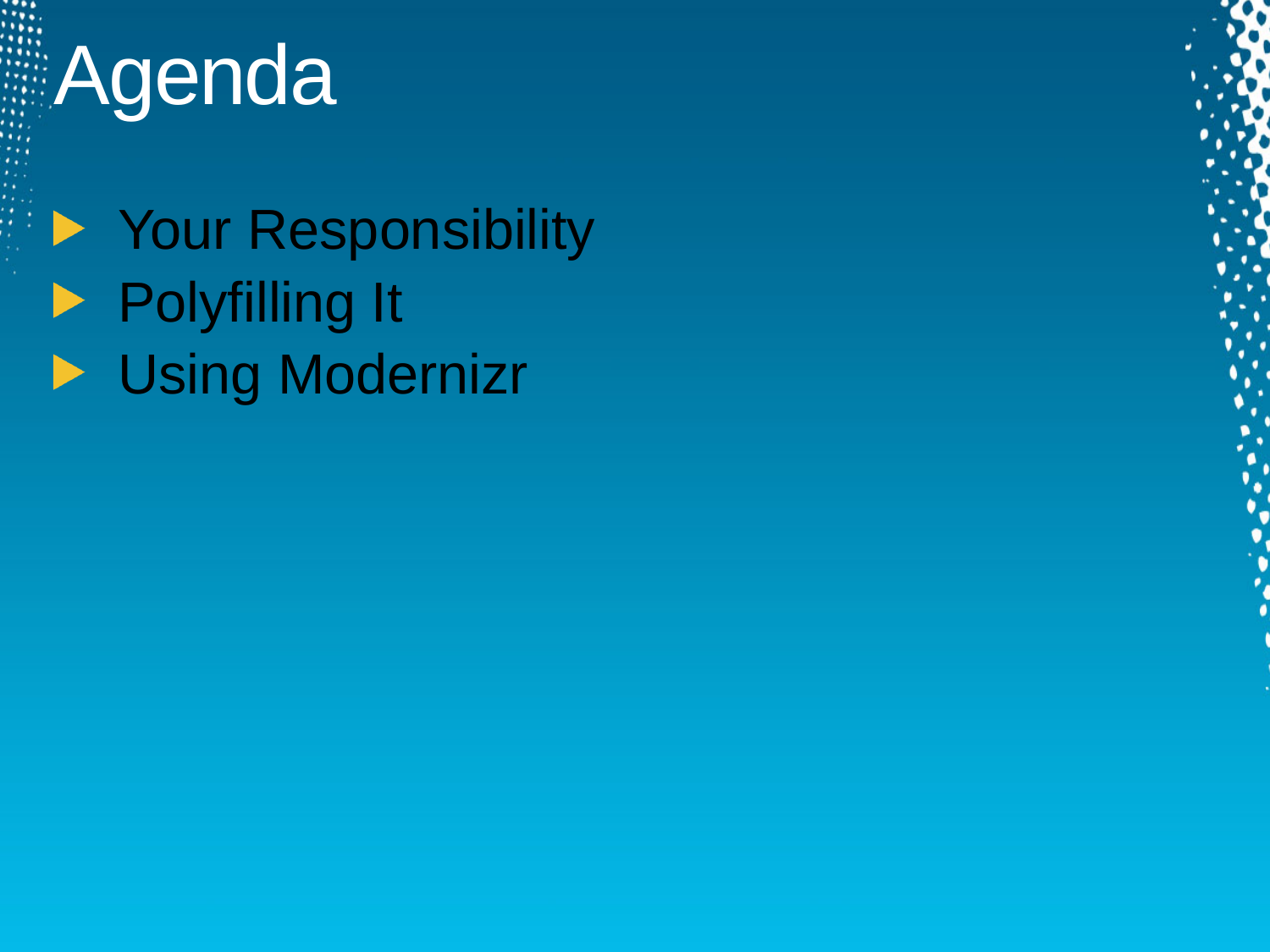

# Agenda
Your Responsibility
Polyfilling It
Using Modernizr